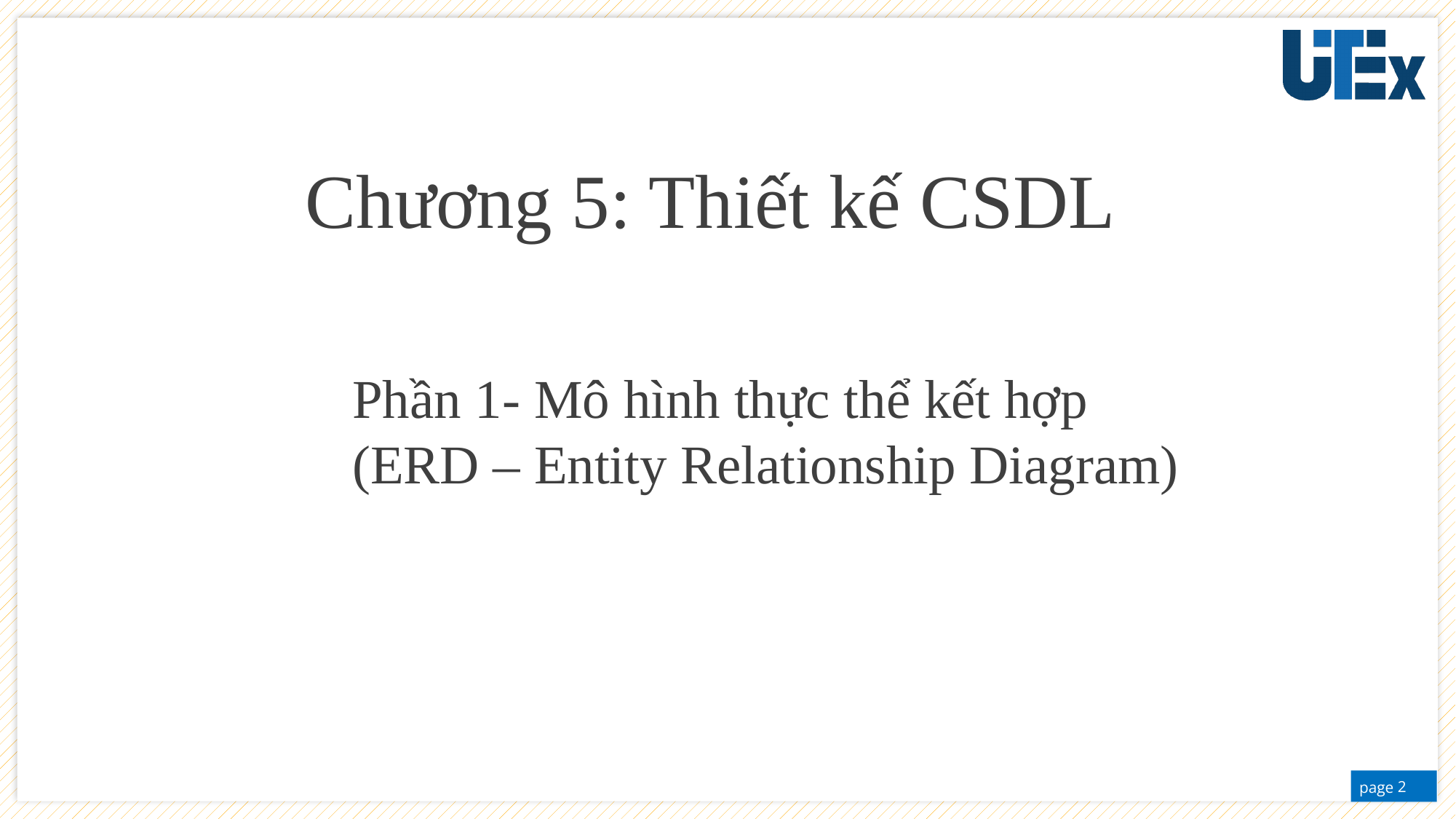

# WELCOME MESSAGES
Chương 5: Thiết kế CSDL
Insert your subtitle here
Phần 1- Mô hình thực thể kết hợp
(ERD – Entity Relationship Diagram)
2